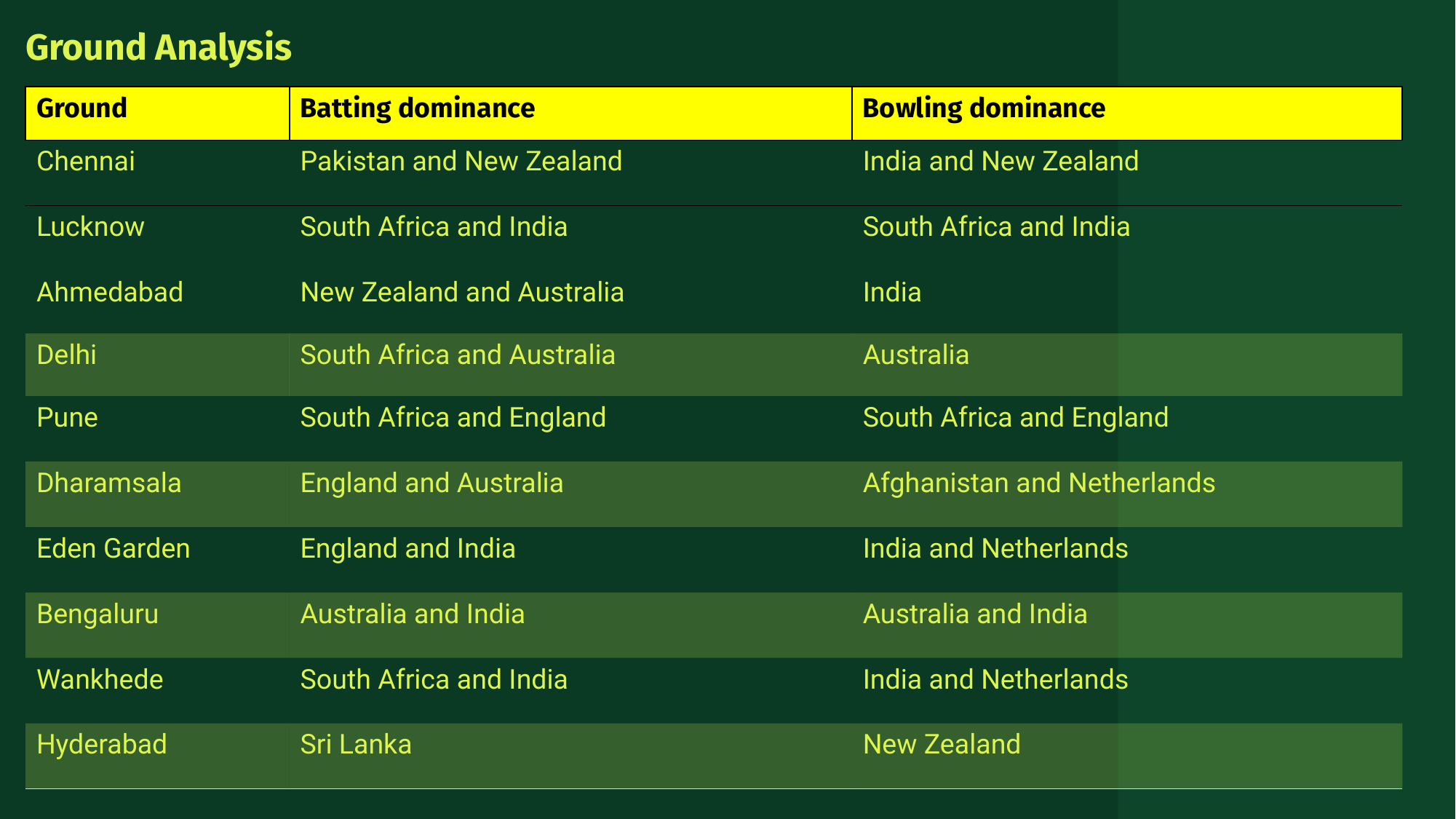

# Ground Analysis
| Ground | Batting dominance | Bowling dominance |
| --- | --- | --- |
| Chennai | Pakistan and New Zealand | India and New Zealand |
| Lucknow | South Africa and India | South Africa and India |
| Ahmedabad | New Zealand and Australia | India |
| Delhi | South Africa and Australia | Australia |
| Pune | South Africa and England | South Africa and England |
| Dharamsala | England and Australia | Afghanistan and Netherlands |
| Eden Garden | England and India | India and Netherlands |
| Bengaluru | Australia and India | Australia and India |
| Wankhede | South Africa and India | India and Netherlands |
| Hyderabad | Sri Lanka | New Zealand |